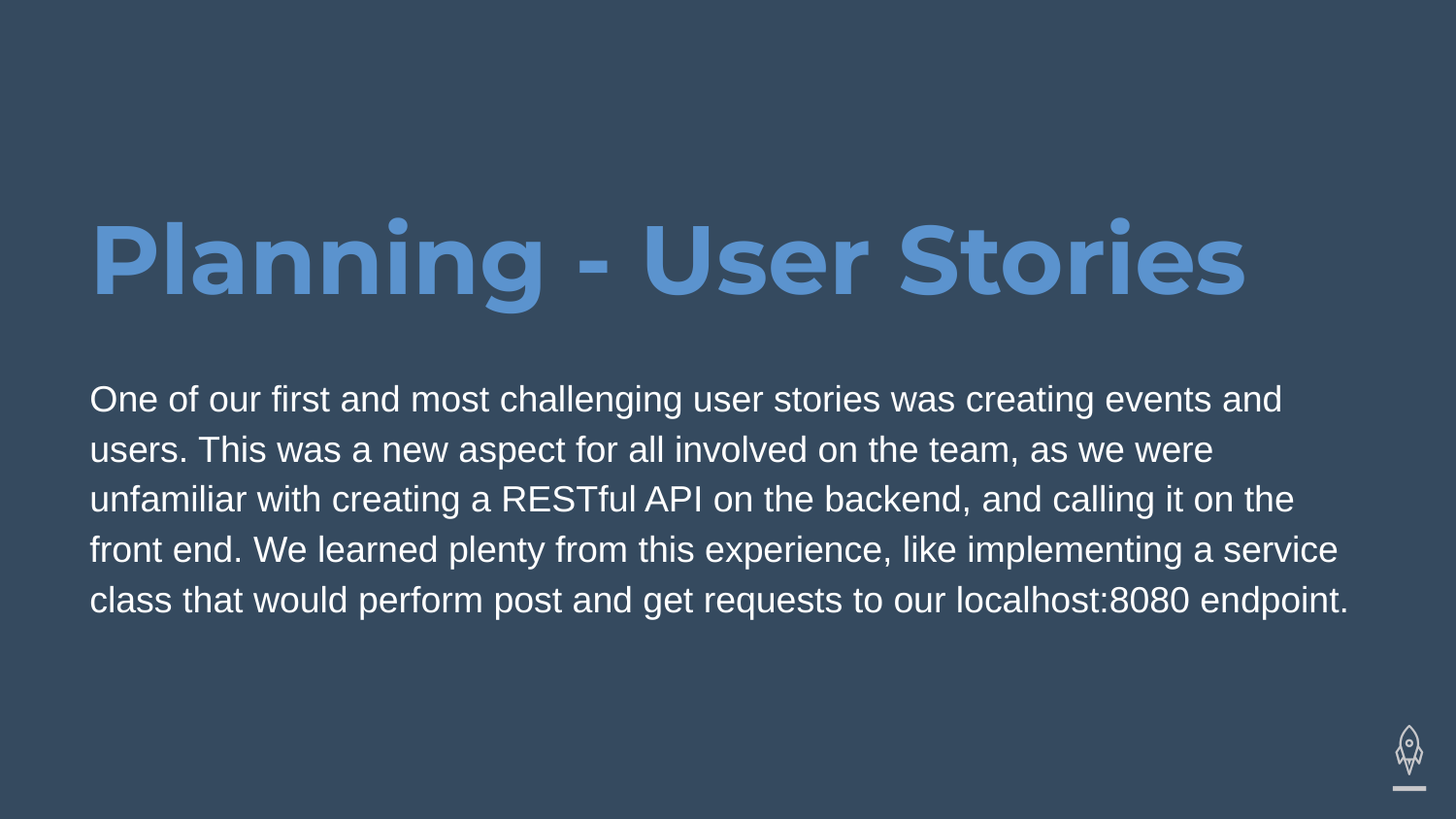

# Planning - User Stories
One of our first and most challenging user stories was creating events and users. This was a new aspect for all involved on the team, as we were unfamiliar with creating a RESTful API on the backend, and calling it on the front end. We learned plenty from this experience, like implementing a service class that would perform post and get requests to our localhost:8080 endpoint.